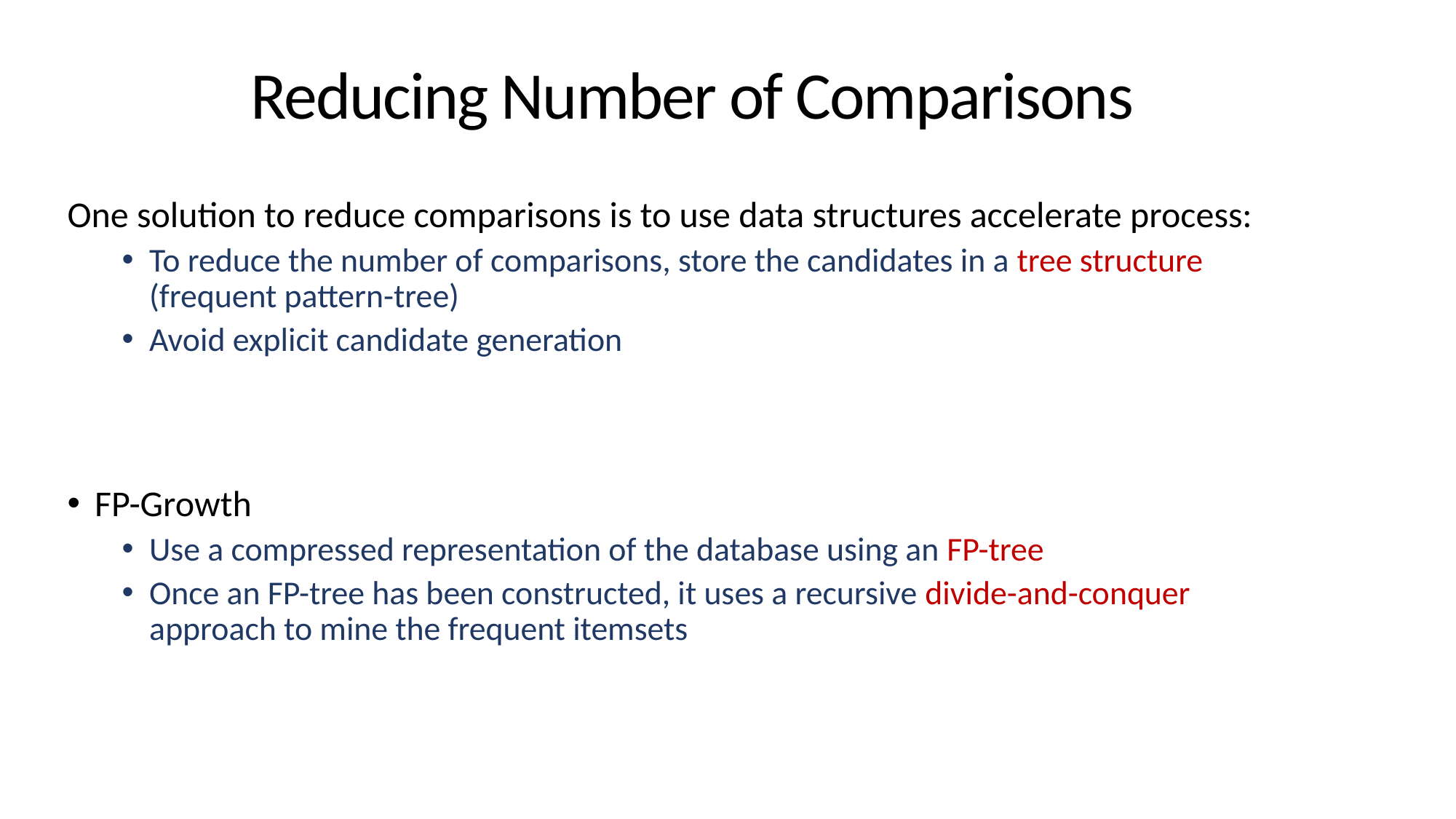

# Reducing Number of Comparisons
One solution to reduce comparisons is to use data structures accelerate process:
To reduce the number of comparisons, store the candidates in a tree structure (frequent pattern-tree)
Avoid explicit candidate generation

FP-Growth
Use a compressed representation of the database using an FP-tree
Once an FP-tree has been constructed, it uses a recursive divide-and-conquer approach to mine the frequent itemsets